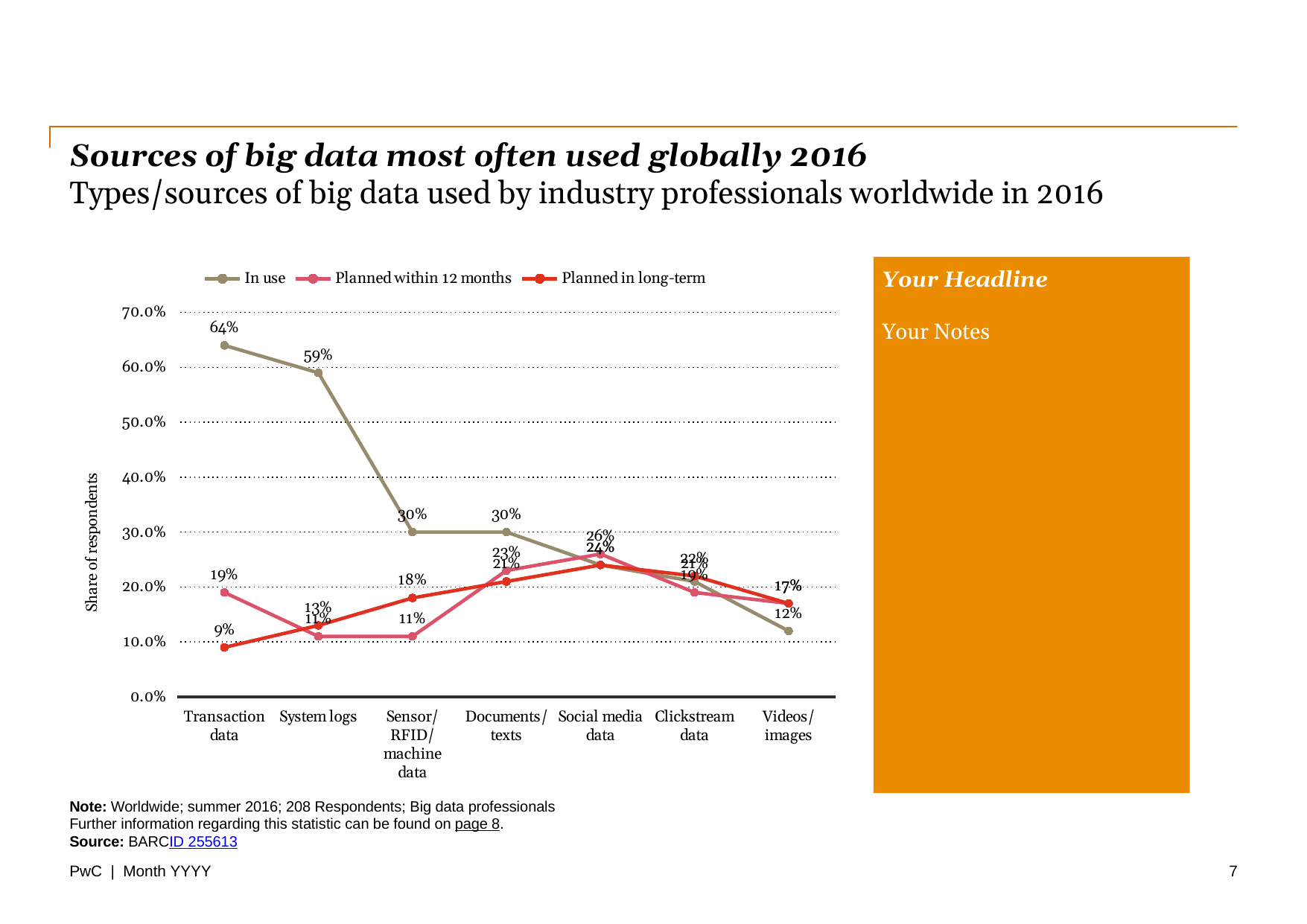

Sources of big data most often used globally 2016
Types/sources of big data used by industry professionals worldwide in 2016

### Chart:

| Category | In use | Planned within 12 months | Planned in long-term |
|---|---|---|---|
| Transaction data | 0.64 | 0.19 | 0.09 |
| System logs | 0.59 | 0.11 | 0.13 |
| Sensor/RFID/machine data | 0.3 | 0.11 | 0.18 |
| Documents/texts | 0.3 | 0.23 | 0.21 |
| Social media data | 0.24 | 0.26 | 0.24 |
| Clickstream data | 0.21 | 0.19 | 0.22 |
| Videos/images | 0.12 | 0.17 | 0.17 |
Your Headline

Your Notes
Note: Worldwide; summer 2016; 208 Respondents; Big data professionals
Further information regarding this statistic can be found on page 8.
Source: BARCID 255613
PwC  |  Month YYYY
7